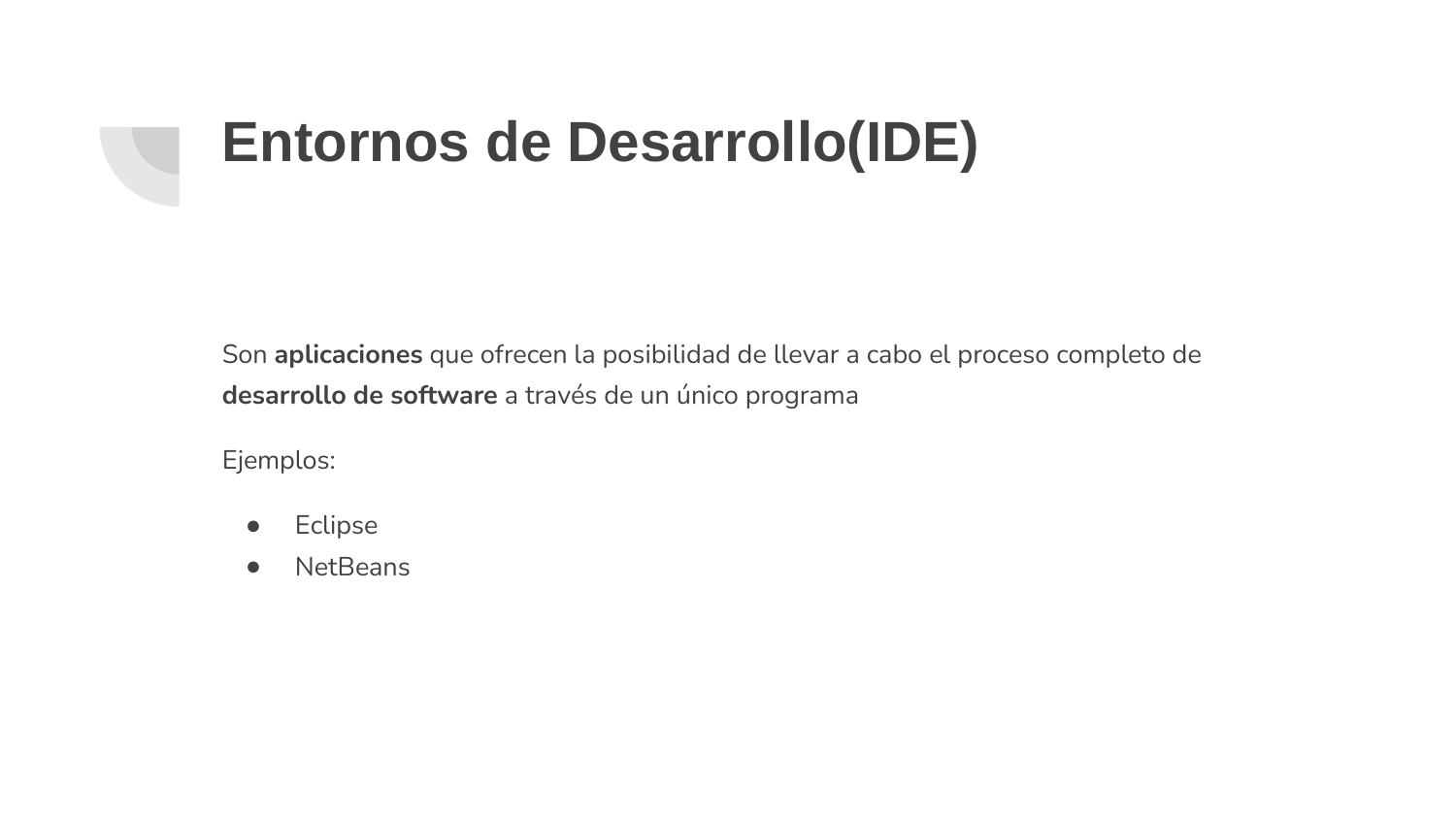

# Entornos de Desarrollo(IDE)
Son aplicaciones que ofrecen la posibilidad de llevar a cabo el proceso completo de desarrollo de software a través de un único programa
Ejemplos:
Eclipse
NetBeans